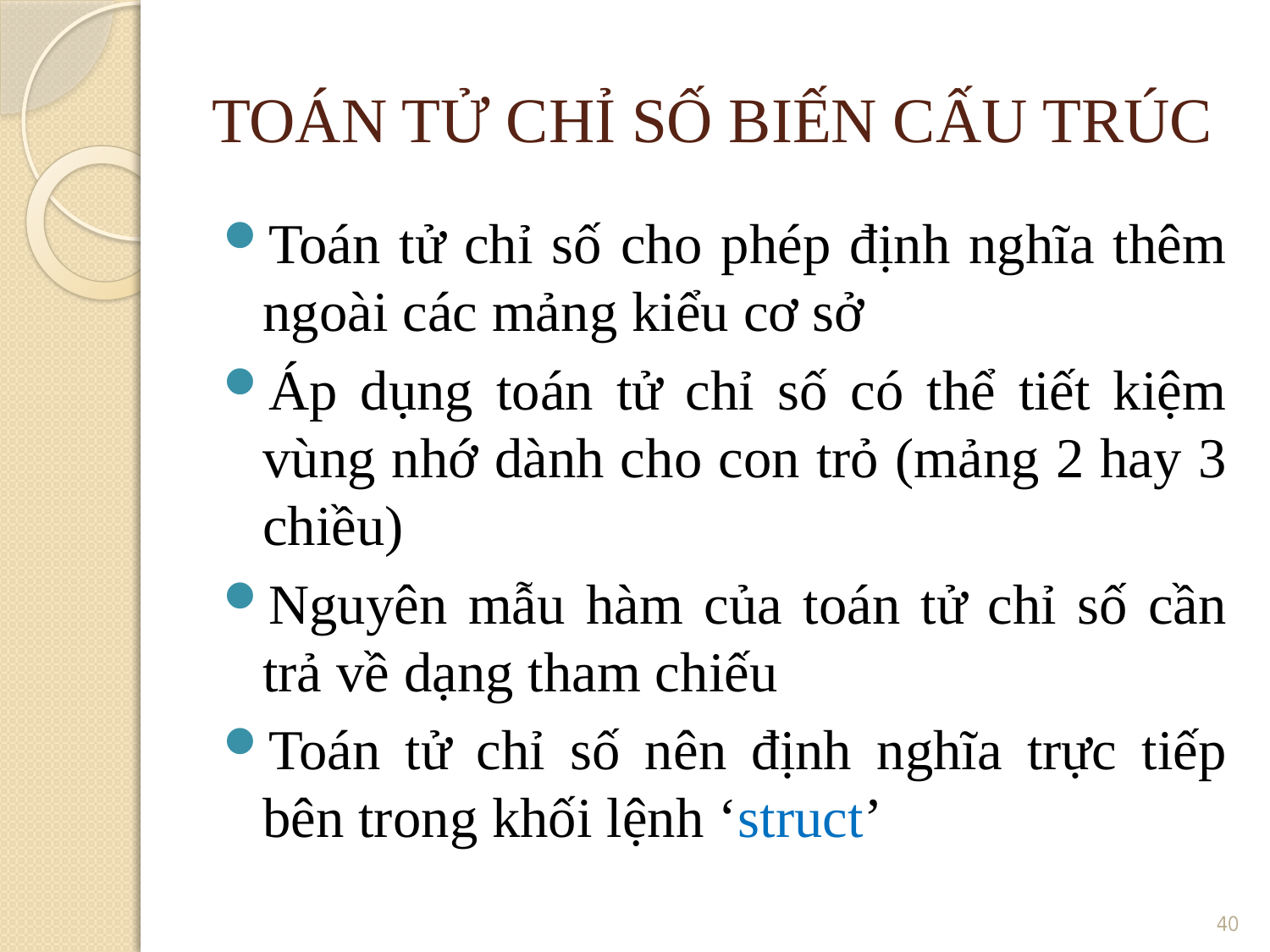

TOÁN TỬ CHỈ SỐ BIẾN CẤU TRÚC
Toán tử chỉ số cho phép định nghĩa thêm ngoài các mảng kiểu cơ sở
Áp dụng toán tử chỉ số có thể tiết kiệm vùng nhớ dành cho con trỏ (mảng 2 hay 3 chiều)
Nguyên mẫu hàm của toán tử chỉ số cần trả về dạng tham chiếu
Toán tử chỉ số nên định nghĩa trực tiếp bên trong khối lệnh ‘struct’
40